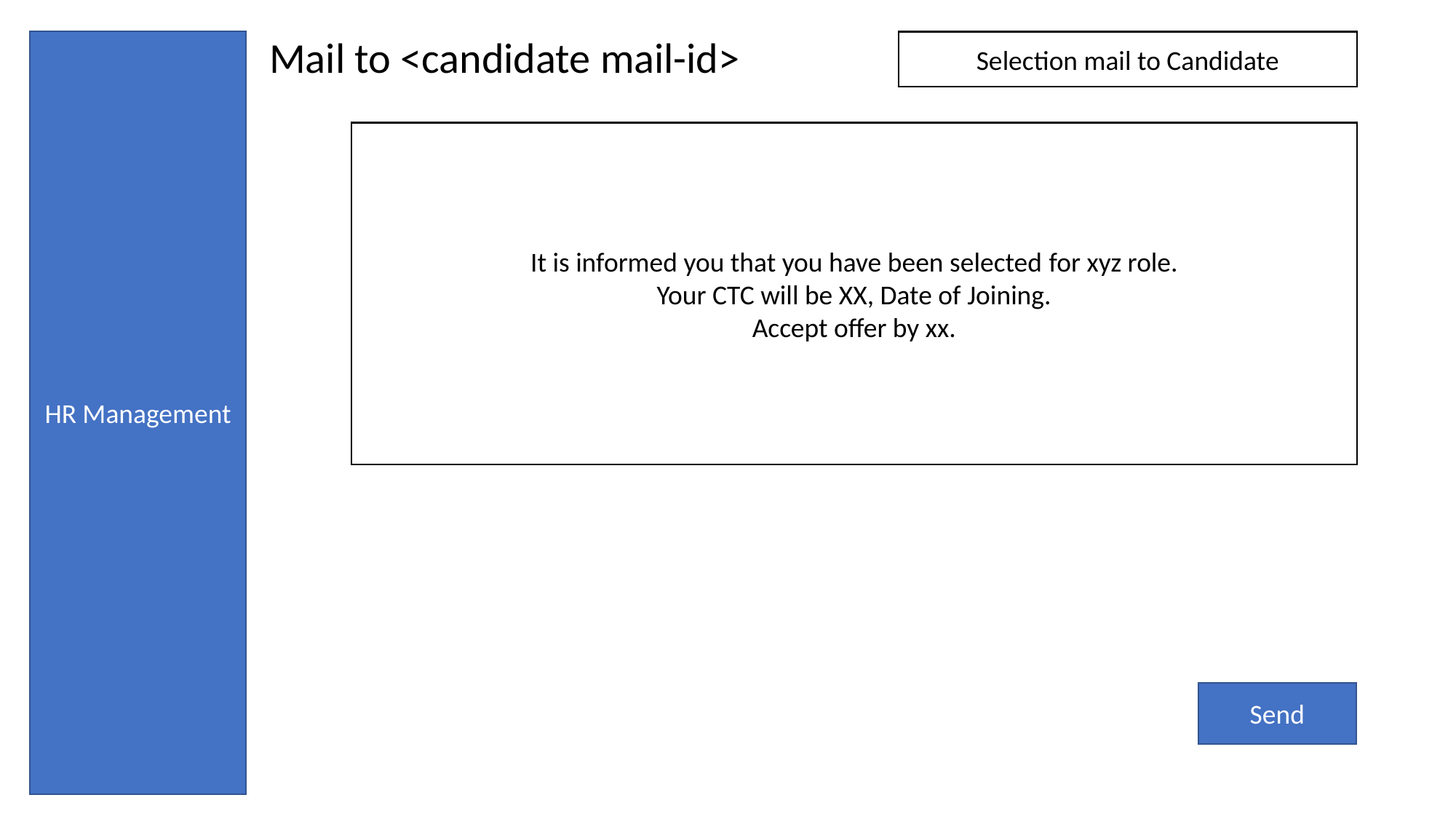

#
Mail to <candidate mail-id>
HR Management
Selection mail to Candidate
It is informed you that you have been selected for xyz role.
Your CTC will be XX, Date of Joining.
Accept offer by xx.
Send